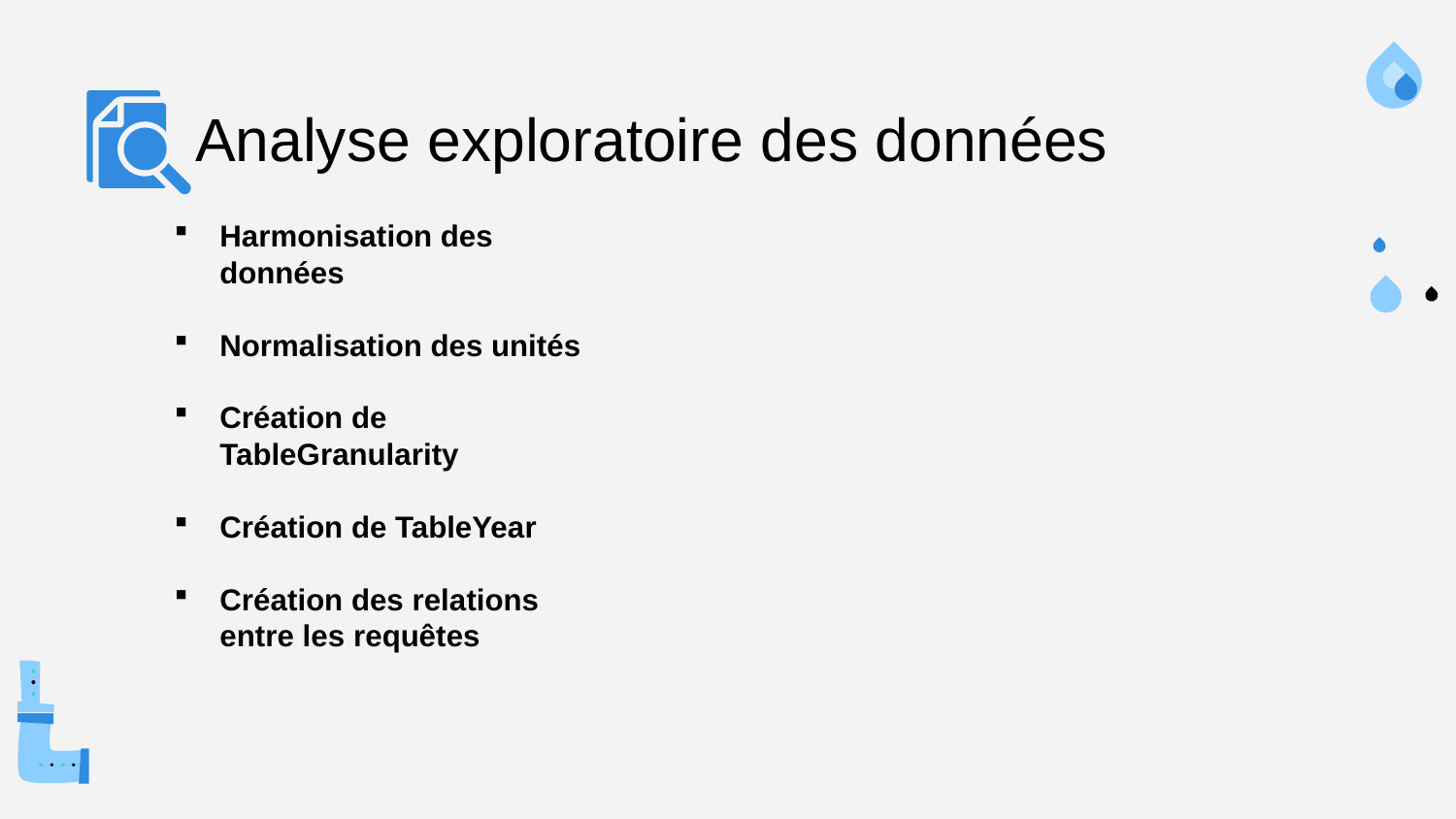

# Analyse exploratoire des données

Harmonisation des données

Normalisation des unités

Création de TableGranularity

Création de TableYear

Création des relations entre les requêtes